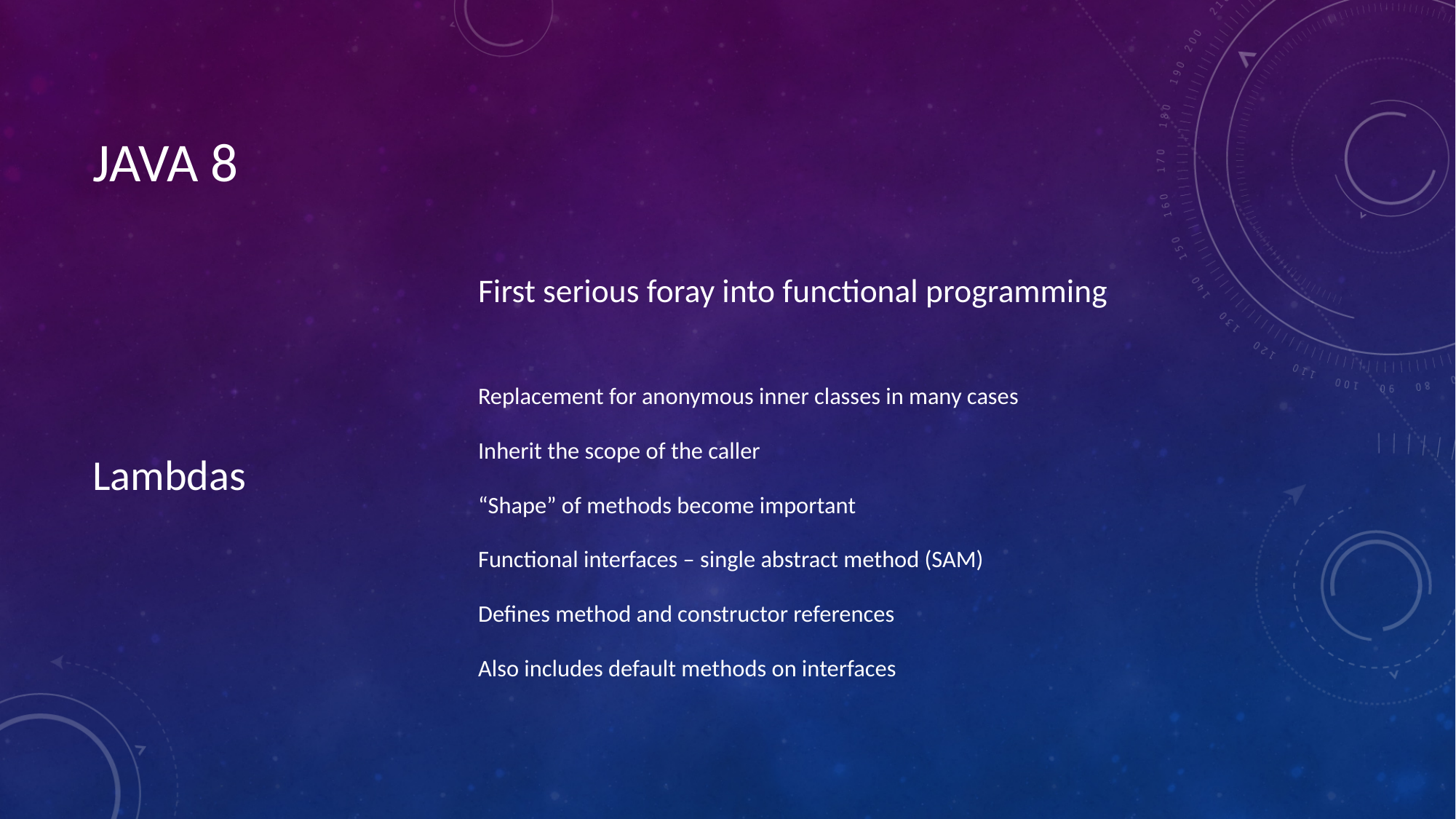

# Java 8
Lambdas
First serious foray into functional programming

Replacement for anonymous inner classes in many cases
Inherit the scope of the caller
“Shape” of methods become important
Functional interfaces – single abstract method (SAM)
Defines method and constructor references
Also includes default methods on interfaces